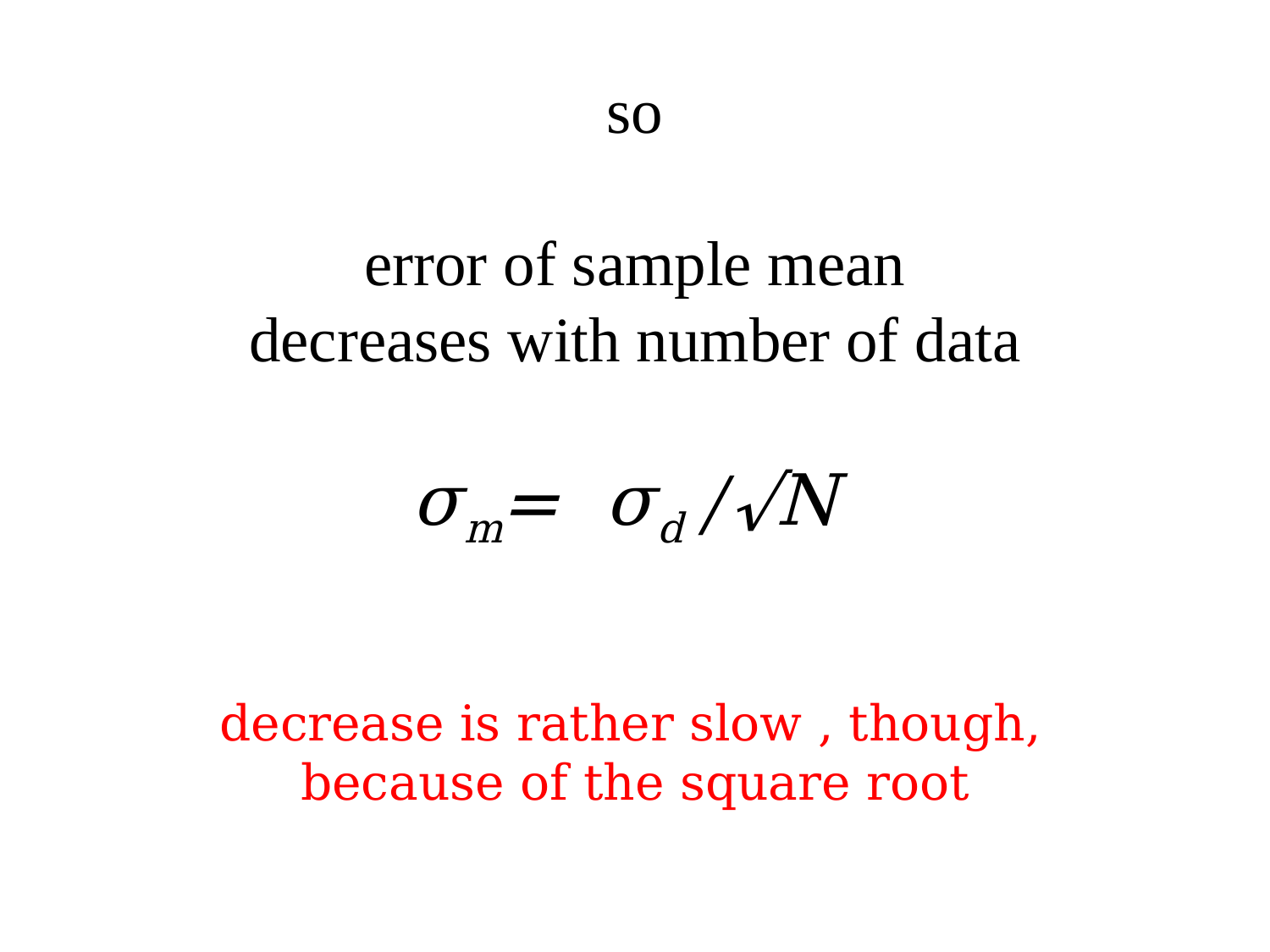

# so error of sample mean decreases with number of data

σm=  σd /√N

decrease is rather slow , though,
because of the square root